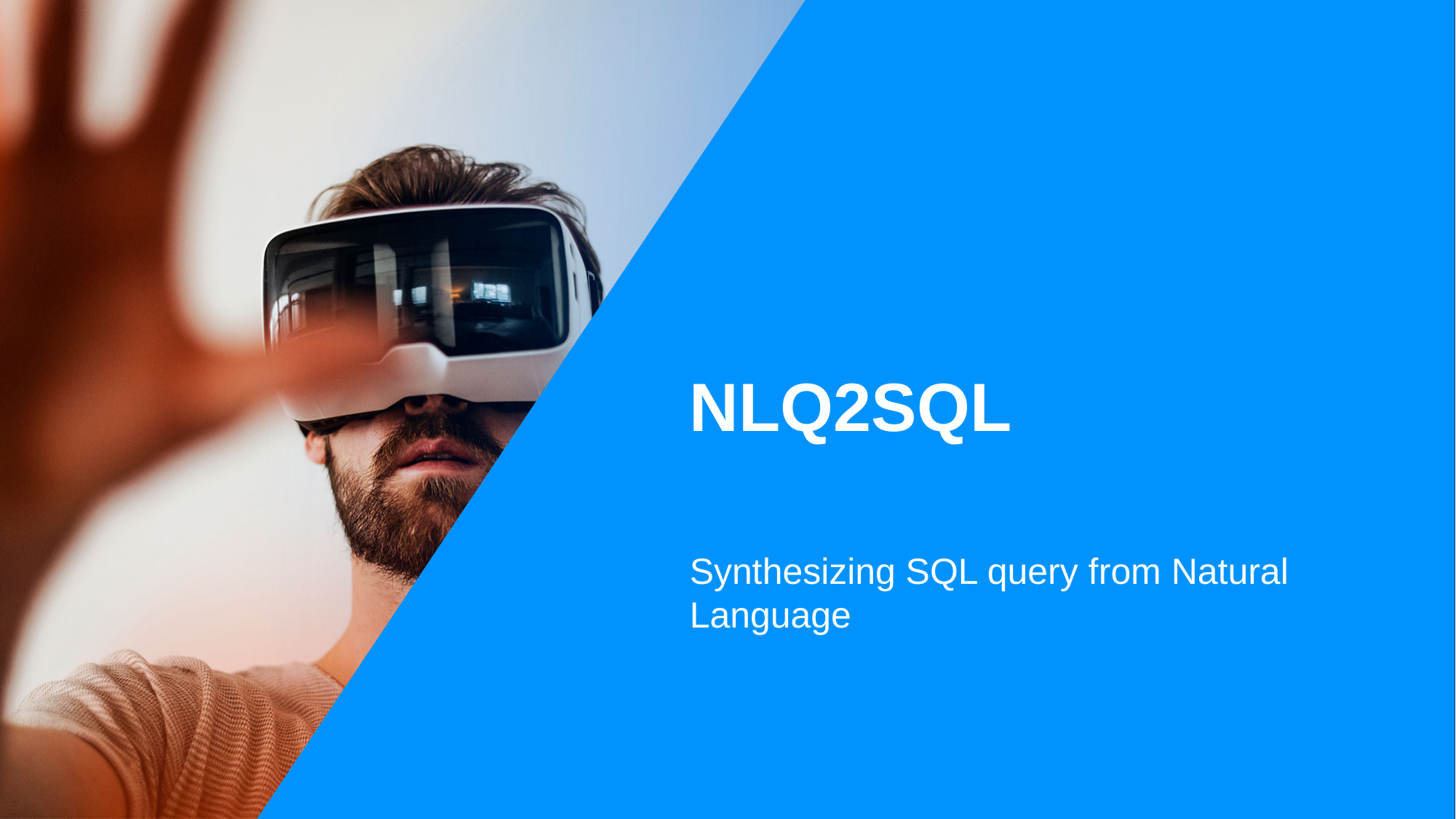

# NLQ2SQL
Synthesizing SQL query from Natural Language